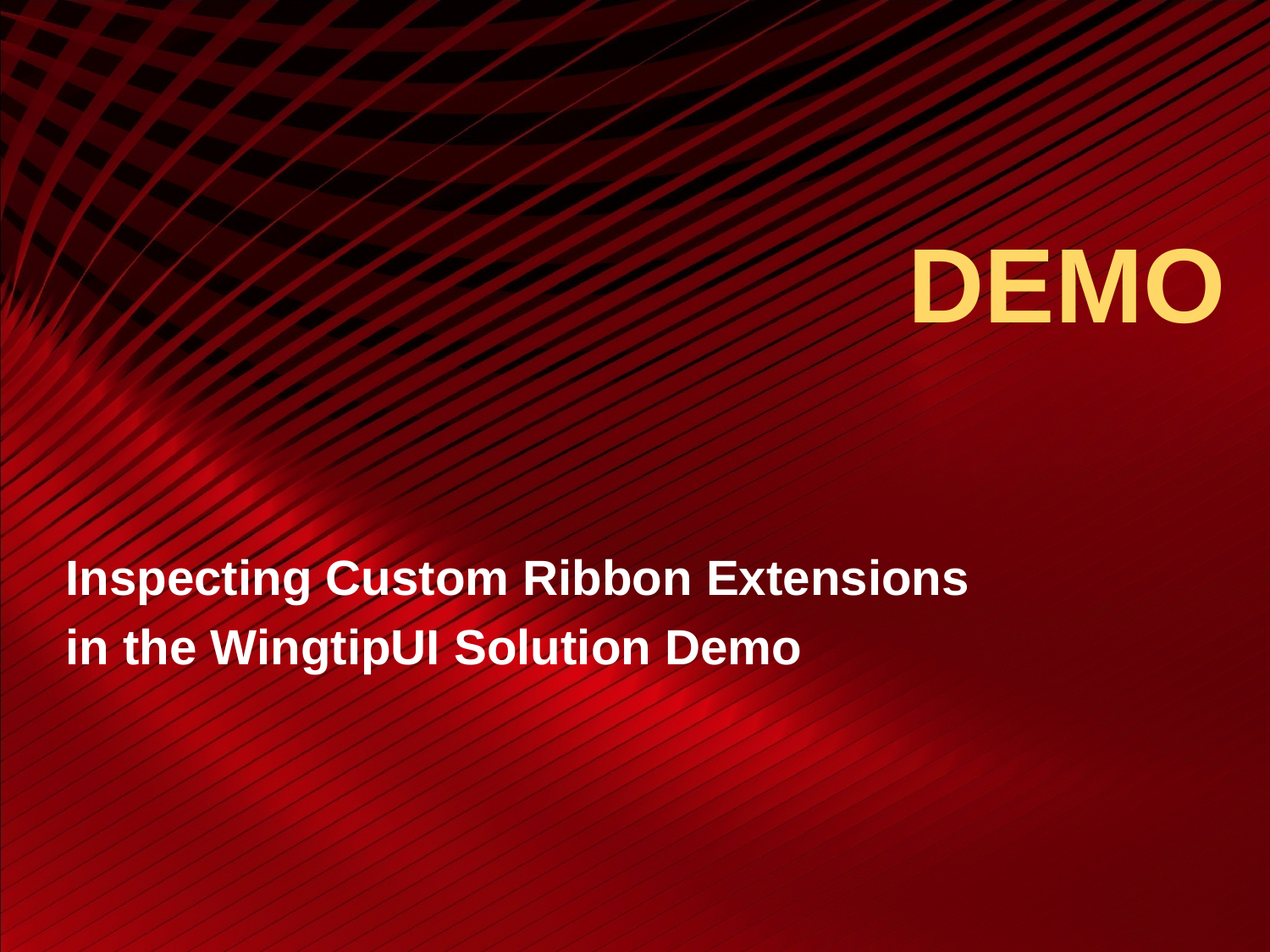

# DEMO
Inspecting Custom Ribbon Extensions
in the WingtipUI Solution Demo